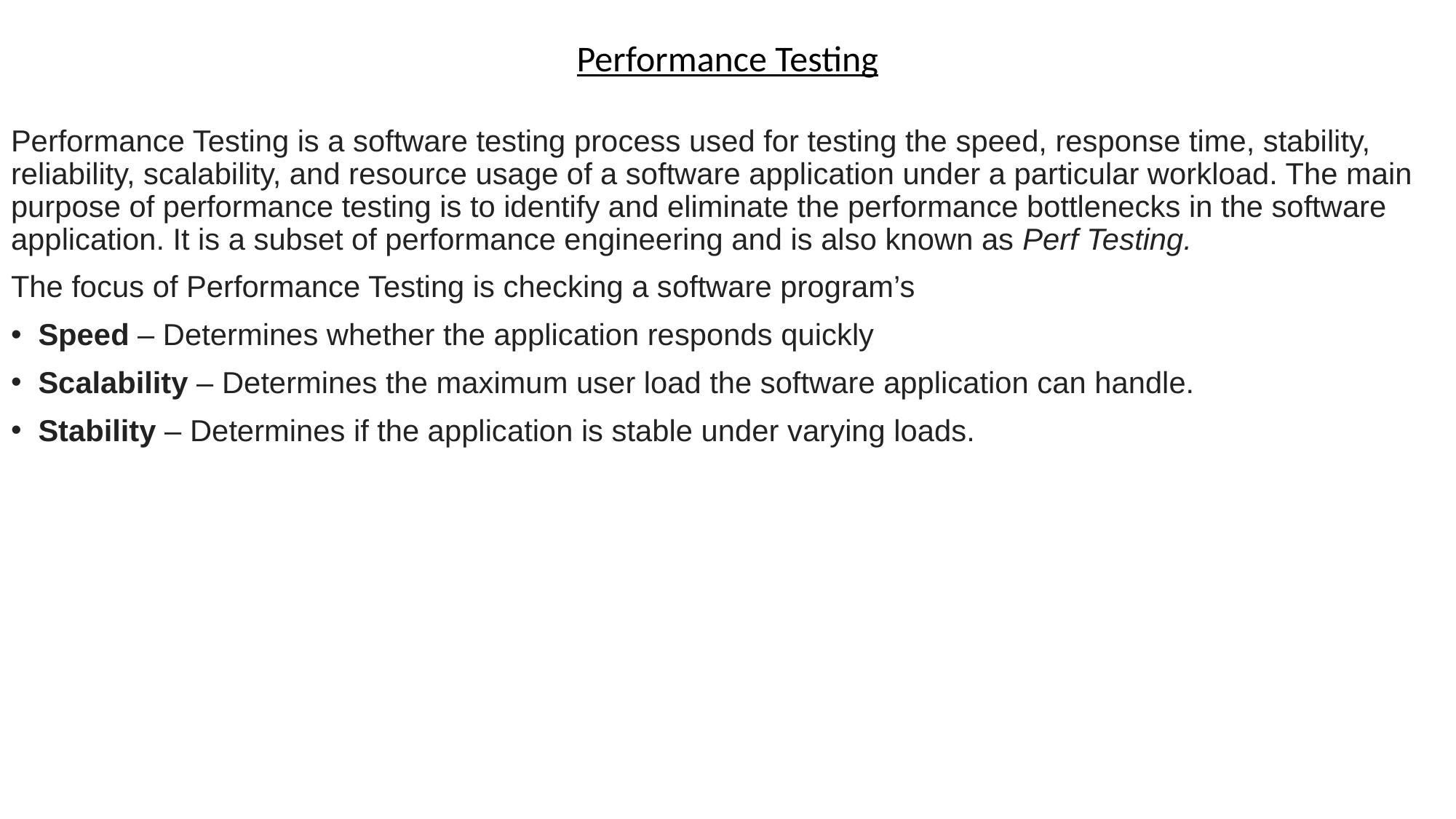

# Performance Testing
Performance Testing is a software testing process used for testing the speed, response time, stability, reliability, scalability, and resource usage of a software application under a particular workload. The main purpose of performance testing is to identify and eliminate the performance bottlenecks in the software application. It is a subset of performance engineering and is also known as Perf Testing.
The focus of Performance Testing is checking a software program’s
Speed – Determines whether the application responds quickly
Scalability – Determines the maximum user load the software application can handle.
Stability – Determines if the application is stable under varying loads.